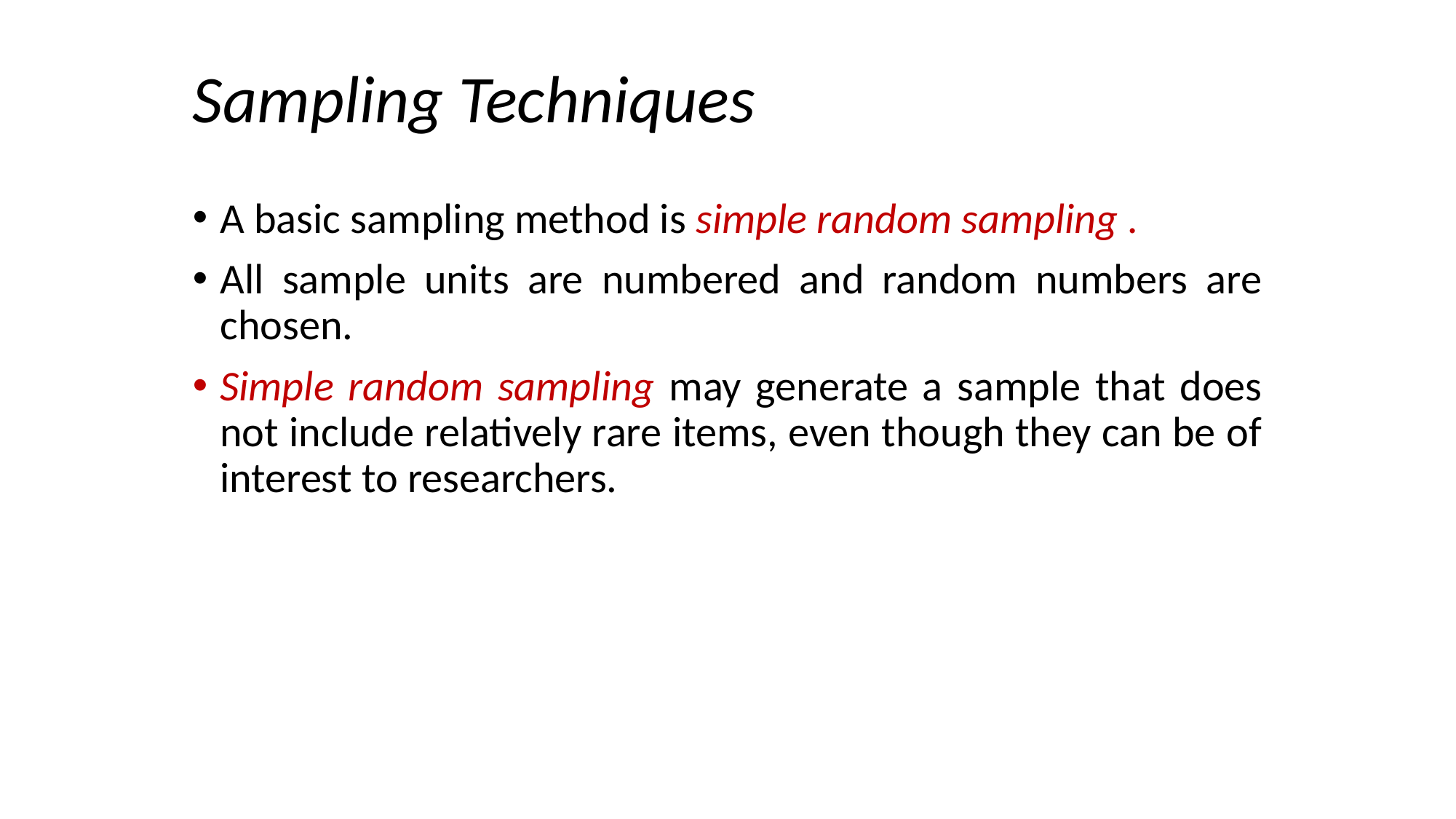

# Sampling Techniques
A basic sampling method is simple random sampling .
All sample units are numbered and random numbers are chosen.
Simple random sampling may generate a sample that does not include relatively rare items, even though they can be of interest to researchers.